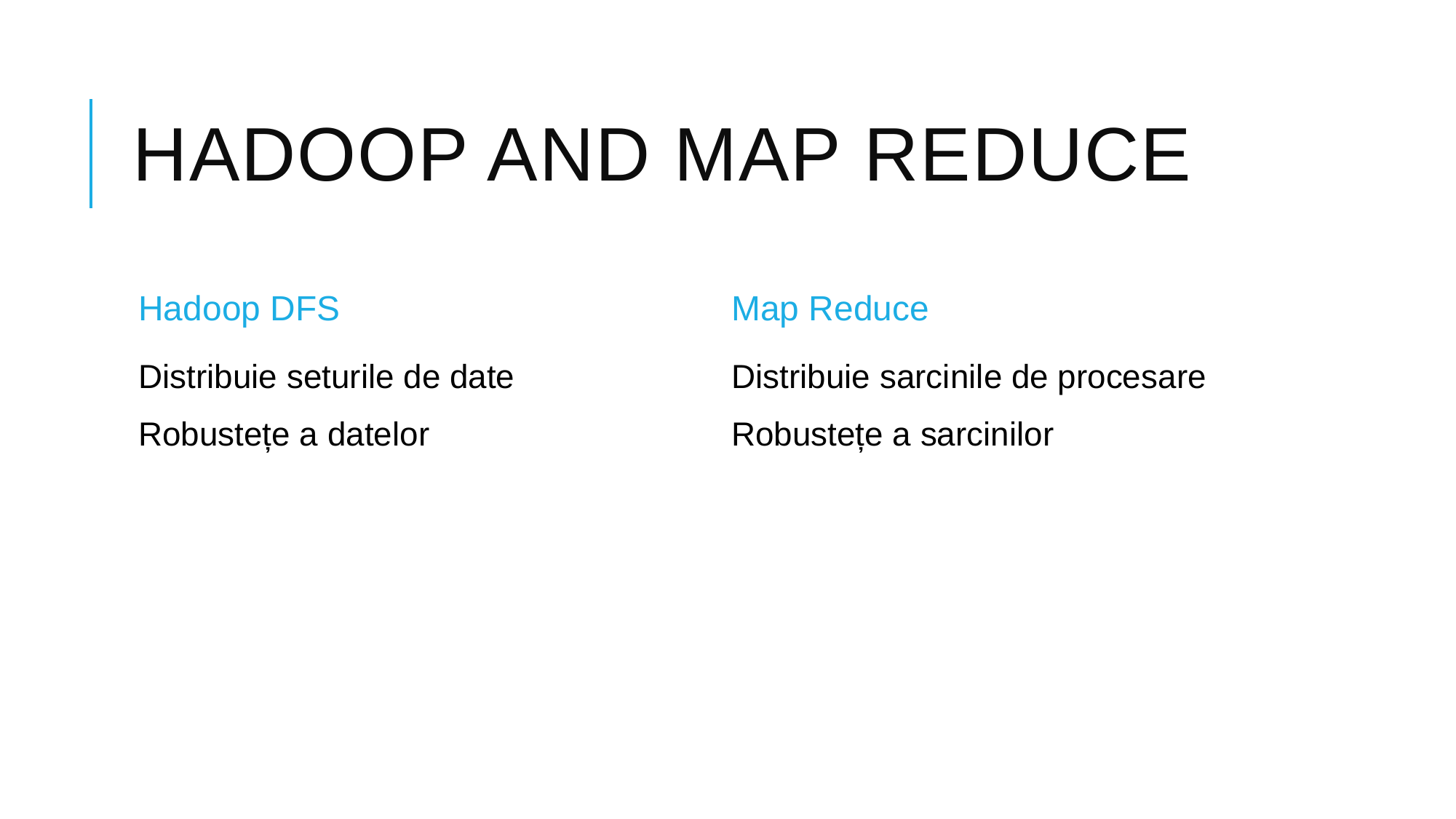

# HADOOP AND MAP REDUCE
Hadoop DFS
Map Reduce
Distribuie seturile de date
Robustețe a datelor
Distribuie sarcinile de procesare
Robustețe a sarcinilor